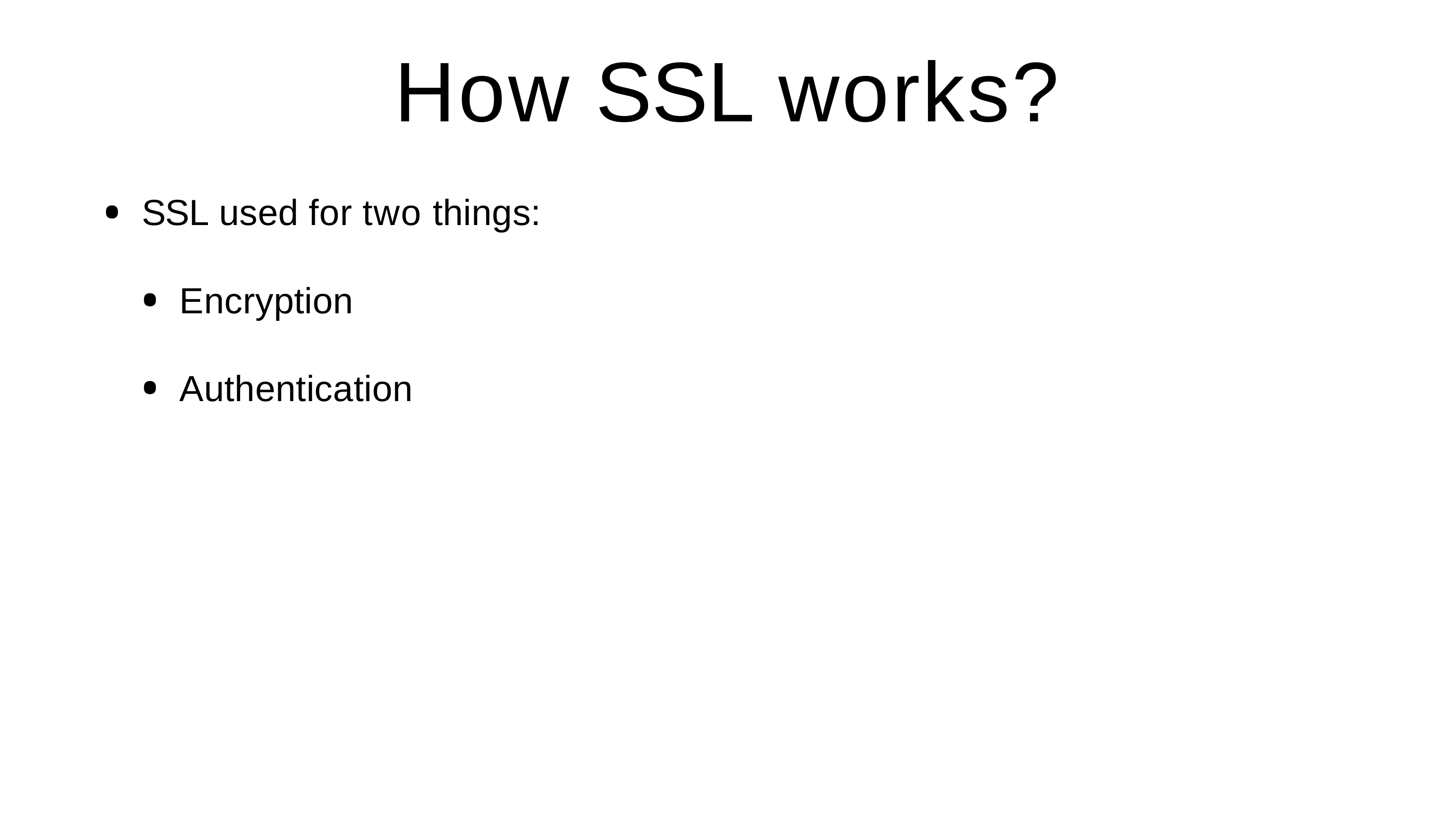

# How SSL works?
SSL used for two things:
Encryption
Authentication